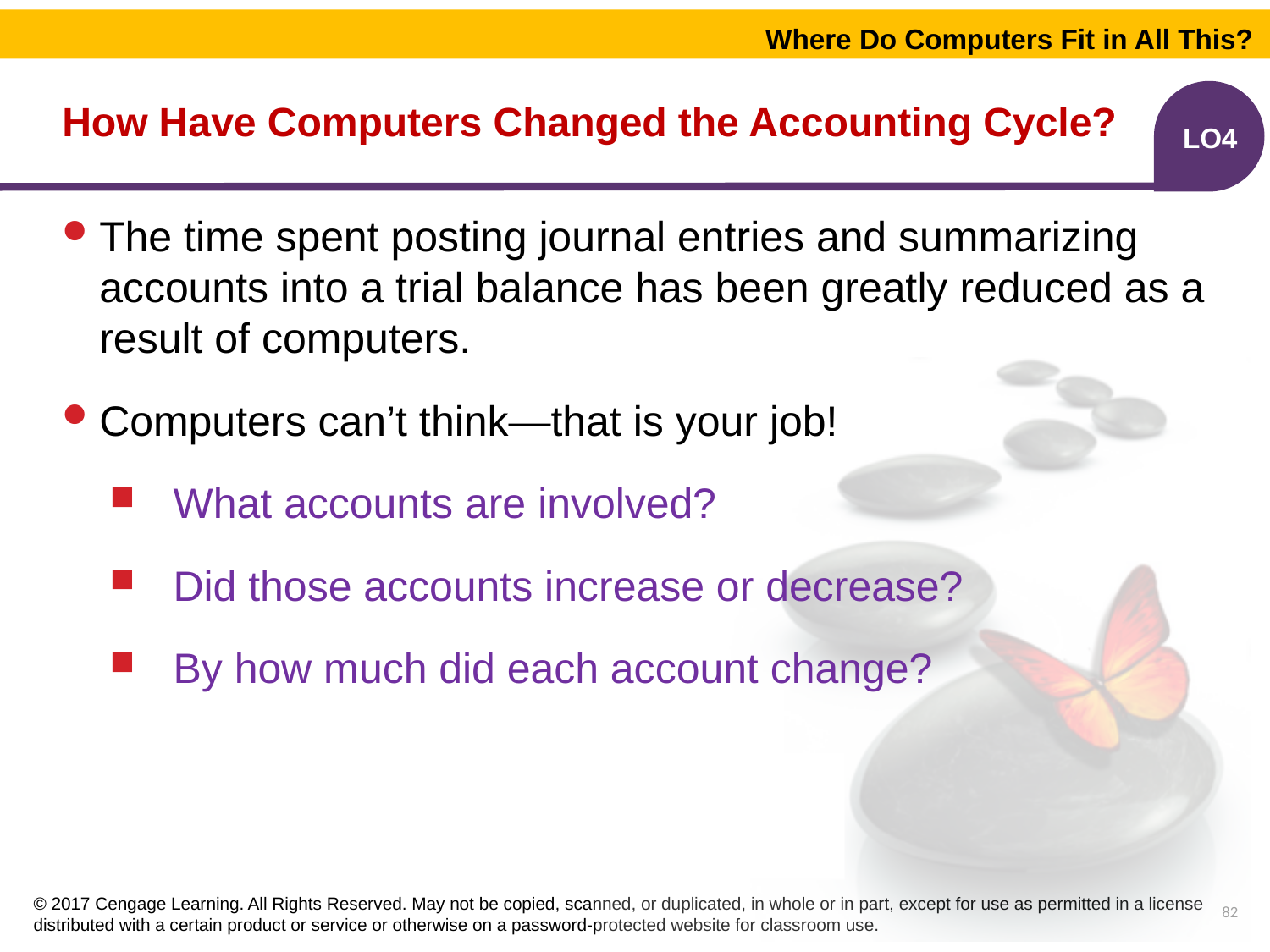

Where Do Computers Fit in All This?
# How Have Computers Changed the Accounting Cycle?
LO4
The time spent posting journal entries and summarizing accounts into a trial balance has been greatly reduced as a result of computers.
Computers can’t think—that is your job!
What accounts are involved?
Did those accounts increase or decrease?
By how much did each account change?

82